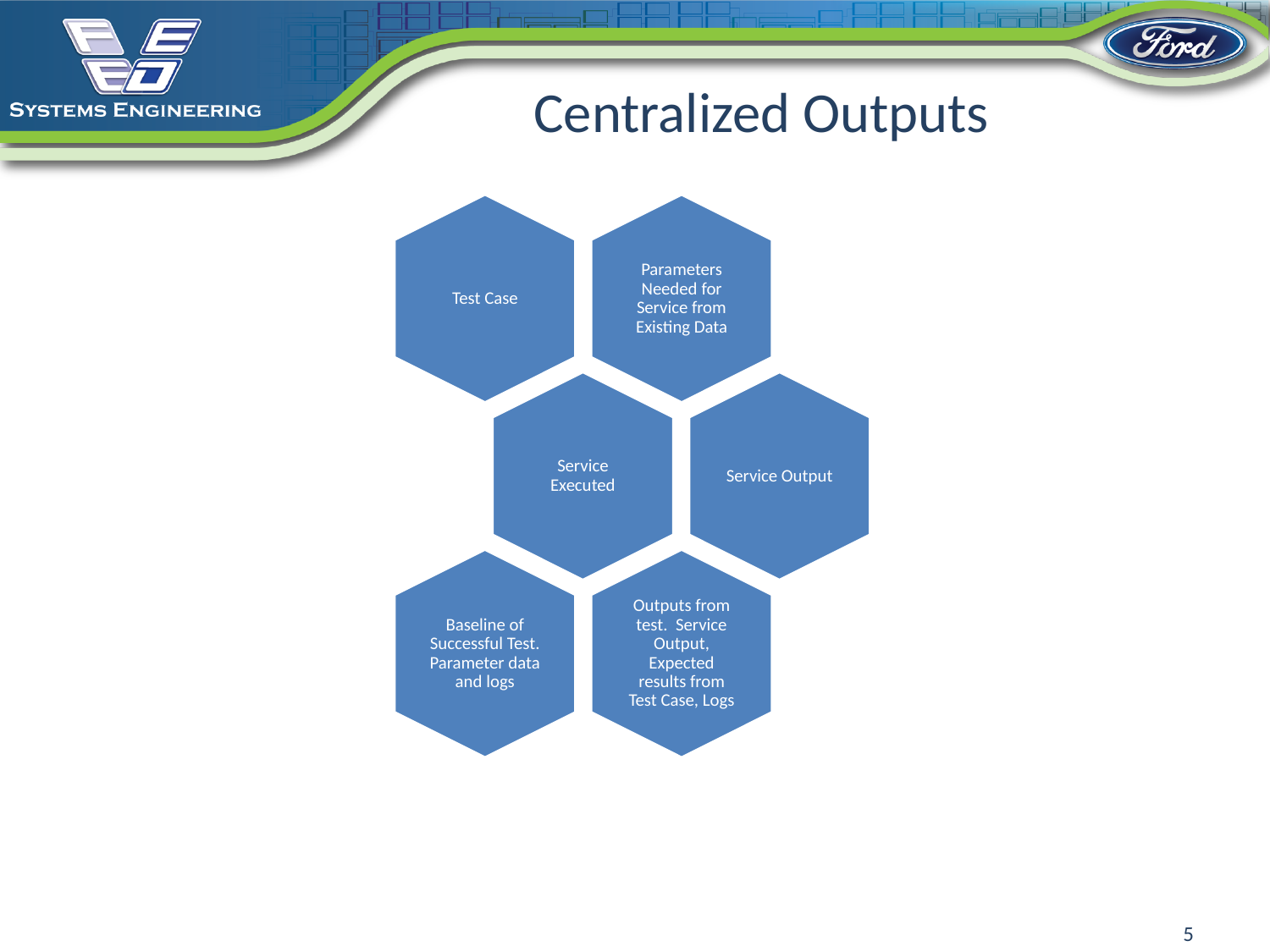

# Centralized Outputs
Parameters Needed for Service from Existing Data
Test Case
Service Executed
Service Output
Outputs from test.  Service Output, Expected results from Test Case, Logs
Baseline of Successful Test. Parameter data and logs
5